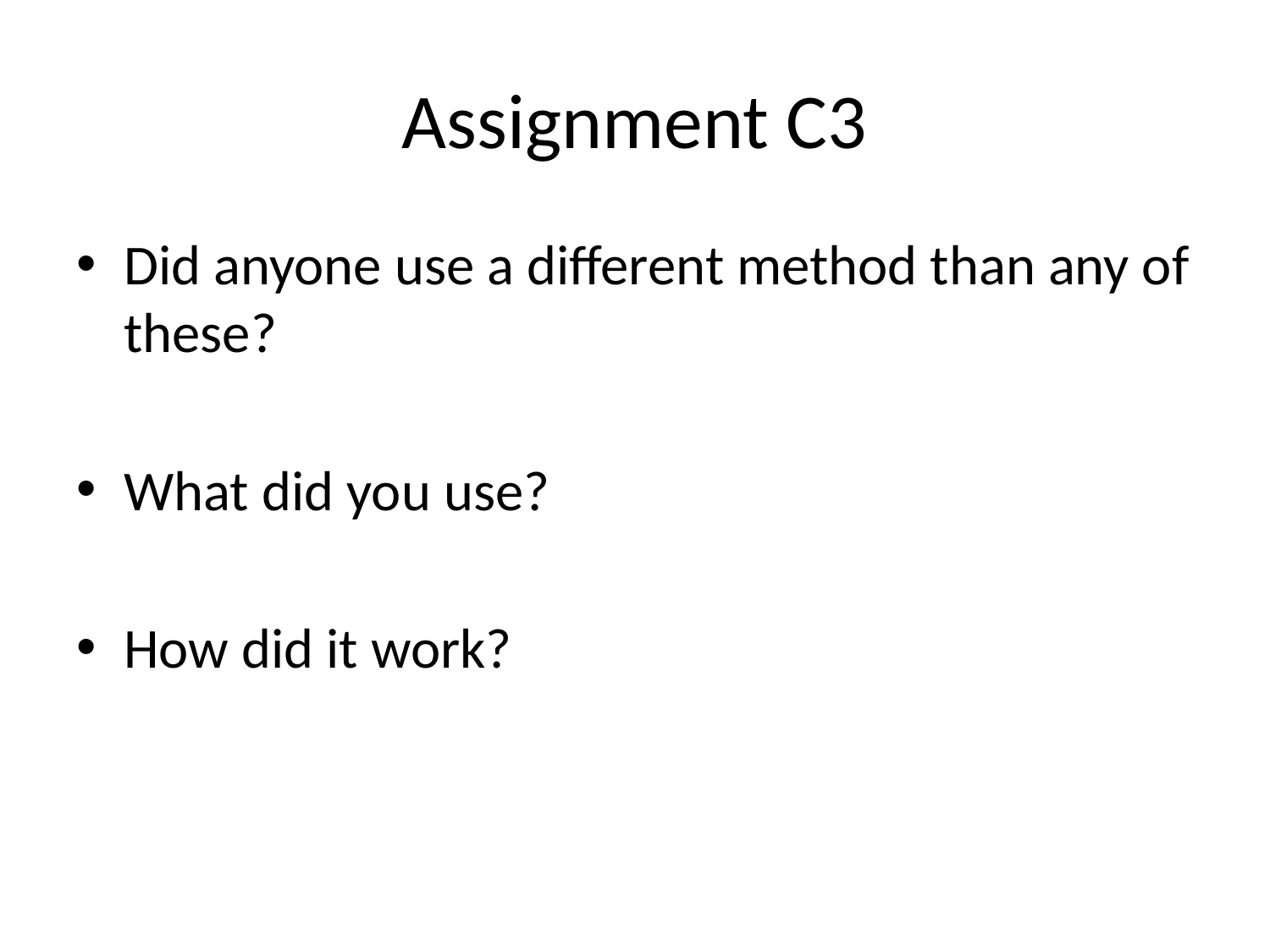

# Assignment C3
Did anyone use a different method than any of these?

What did you use?

How did it work?